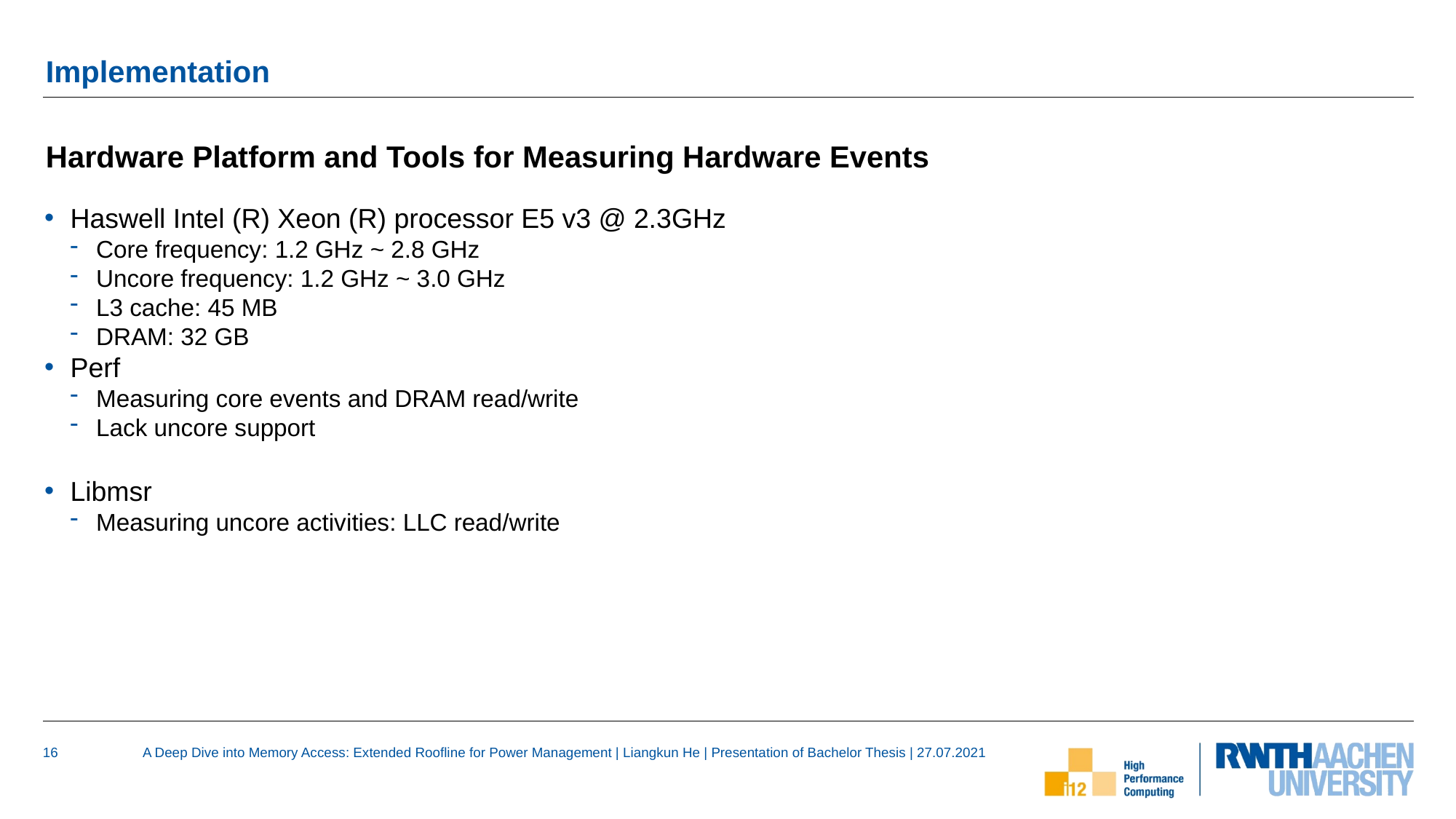

# Implementation
Hardware Platform and Tools for Measuring Hardware Events
Haswell Intel (R) Xeon (R) processor E5 v3 @ 2.3GHz
Core frequency: 1.2 GHz ~ 2.8 GHz
Uncore frequency: 1.2 GHz ~ 3.0 GHz
L3 cache: 45 MB
DRAM: 32 GB
Perf
Measuring core events and DRAM read/write
Lack uncore support

Libmsr
Measuring uncore activities: LLC read/write